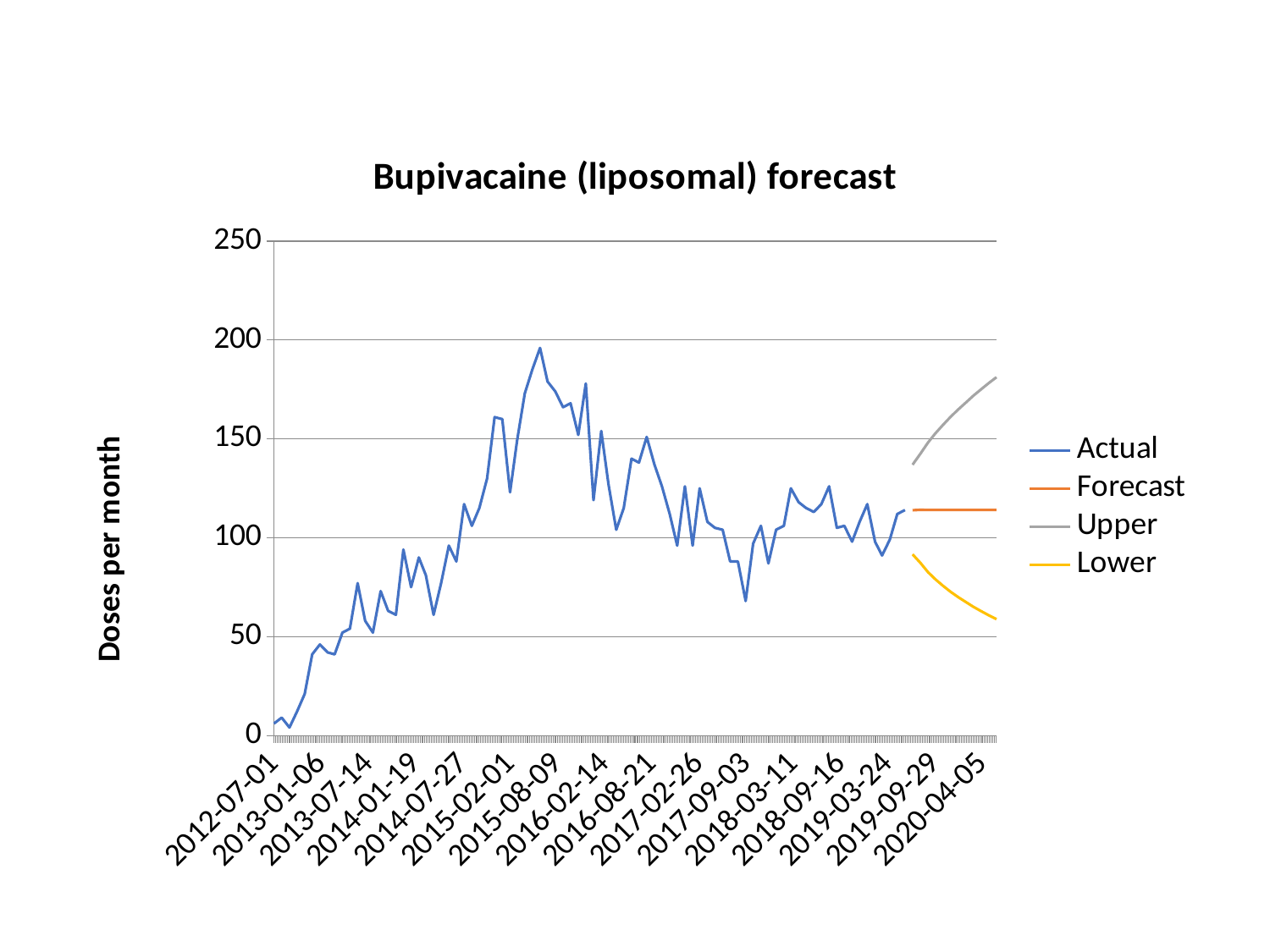

### Chart: Bupivacaine (liposomal) forecast

| Category | Actual | Forecast | Upper | Lower |
|---|---|---|---|---|
| 41091 | 6.0 | None | None | None |
| 41122 | 9.0 | None | None | None |
| 41153 | 4.0 | None | None | None |
| 41183 | 12.0 | None | None | None |
| 41214 | 21.0 | None | None | None |
| 41244 | 41.0 | None | None | None |
| 41275 | 46.0 | None | None | None |
| 41306 | 42.0 | None | None | None |
| 41334 | 41.0 | None | None | None |
| 41365 | 52.0 | None | None | None |
| 41395 | 54.0 | None | None | None |
| 41426 | 77.0 | None | None | None |
| 41456 | 58.0 | None | None | None |
| 41487 | 52.0 | None | None | None |
| 41518 | 73.0 | None | None | None |
| 41548 | 63.0 | None | None | None |
| 41579 | 61.0 | None | None | None |
| 41609 | 94.0 | None | None | None |
| 41640 | 75.0 | None | None | None |
| 41671 | 90.0 | None | None | None |
| 41699 | 81.0 | None | None | None |
| 41730 | 61.0 | None | None | None |
| 41760 | 77.0 | None | None | None |
| 41791 | 96.0 | None | None | None |
| 41821 | 88.0 | None | None | None |
| 41852 | 117.0 | None | None | None |
| 41883 | 106.0 | None | None | None |
| 41913 | 115.0 | None | None | None |
| 41944 | 130.0 | None | None | None |
| 41974 | 161.0 | None | None | None |
| 42005 | 160.0 | None | None | None |
| 42036 | 123.0 | None | None | None |
| 42064 | 149.0 | None | None | None |
| 42095 | 173.0 | None | None | None |
| 42125 | 185.0 | None | None | None |
| 42156 | 196.0 | None | None | None |
| 42186 | 179.0 | None | None | None |
| 42217 | 174.0 | None | None | None |
| 42248 | 166.0 | None | None | None |
| 42278 | 168.0 | None | None | None |
| 42309 | 152.0 | None | None | None |
| 42339 | 178.0 | None | None | None |
| 42370 | 119.0 | None | None | None |
| 42401 | 154.0 | None | None | None |
| 42430 | 127.0 | None | None | None |
| 42461 | 104.0 | None | None | None |
| 42491 | 115.0 | None | None | None |
| 42522 | 140.0 | None | None | None |
| 42552 | 138.0 | None | None | None |
| 42583 | 151.0 | None | None | None |
| 42614 | 137.0 | None | None | None |
| 42644 | 126.0 | None | None | None |
| 42675 | 112.0 | None | None | None |
| 42705 | 96.0 | None | None | None |
| 42736 | 126.0 | None | None | None |
| 42767 | 96.0 | None | None | None |
| 42795 | 125.0 | None | None | None |
| 42826 | 108.0 | None | None | None |
| 42856 | 105.0 | None | None | None |
| 42887 | 104.0 | None | None | None |
| 42917 | 88.0 | None | None | None |
| 42948 | 88.0 | None | None | None |
| 42979 | 68.0 | None | None | None |
| 43009 | 97.0 | None | None | None |
| 43040 | 106.0 | None | None | None |
| 43070 | 87.0 | None | None | None |
| 43101 | 104.0 | None | None | None |
| 43132 | 106.0 | None | None | None |
| 43160 | 125.0 | None | None | None |
| 43191 | 118.0 | None | None | None |
| 43221 | 115.0 | None | None | None |
| 43252 | 113.0 | None | None | None |
| 43282 | 117.0 | None | None | None |
| 43313 | 126.0 | None | None | None |
| 43344 | 105.0 | None | None | None |
| 43374 | 106.0 | None | None | None |
| 43405 | 98.0 | None | None | None |
| 43435 | 108.0 | None | None | None |
| 43466 | 117.0 | None | None | None |
| 43497 | 98.0 | None | None | None |
| 43525 | 91.0 | None | None | None |
| 43556 | 99.0 | None | None | None |
| 43586 | 112.0 | None | None | None |
| 43617 | 114.0 | None | None | None |
| 43647 | None | 113.89947192213245 | 136.91774121559385 | 91.6032270890464 |
| 43678 | None | 114.09058753659477 | 142.42214449738157 | 87.32154526102991 |
| 43709 | None | 114.03151380586824 | 148.15382037744644 | 82.56201989657887 |
| 43739 | None | 114.04976804544627 | 152.87947578208122 | 78.88334280913337 |
| 43770 | None | 114.04412682701367 | 157.24267274087634 | 75.54475074051581 |
| 43800 | None | 114.04587011757782 | 161.24818596513492 | 72.5717185410539 |
| 43831 | None | 114.04533138846443 | 165.00022021676187 | 69.85075632102854 |
| 43862 | None | 114.04549787148119 | 168.5403207407452 | 67.34318986011199 |
| 43891 | None | 114.04544642332783 | 171.90657732323444 | 65.01005268683112 |
| 43922 | None | 114.04546232231773 | 175.12492297707576 | 62.82568966474586 |
| 43952 | None | 114.04545740906266 | 178.2159876814153 | 60.76939308065516 |
| 43983 | None | 114.04545892740279 | 181.19582543950443 | 58.82514087971055 |